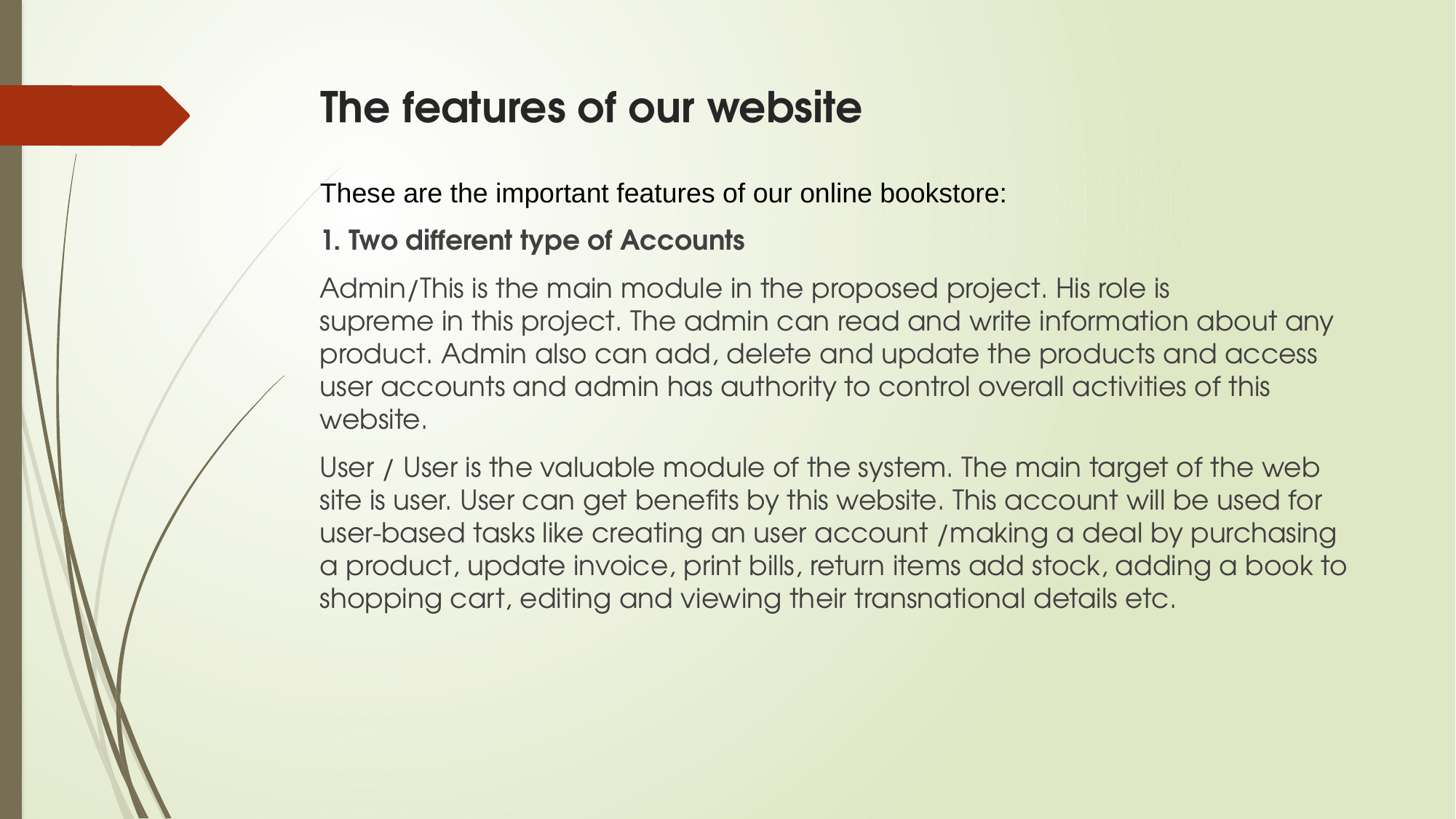

# The features of our website
These are the important features of our online bookstore:
1. Two different type of Accounts
Admin/This is the main module in the proposed project. His role is             supreme in this project. The admin can read and write information about any product. Admin also can add, delete and update the products and access user accounts and admin has authority to control overall activities of this website.
User / User is the valuable module of the system. The main target of the web site is user. User can get benefits by this website. This account will be used for user-based tasks like creating an user account /making a deal by purchasing a product, update invoice, print bills, return items add stock, adding a book to shopping cart, editing and viewing their transnational details etc.